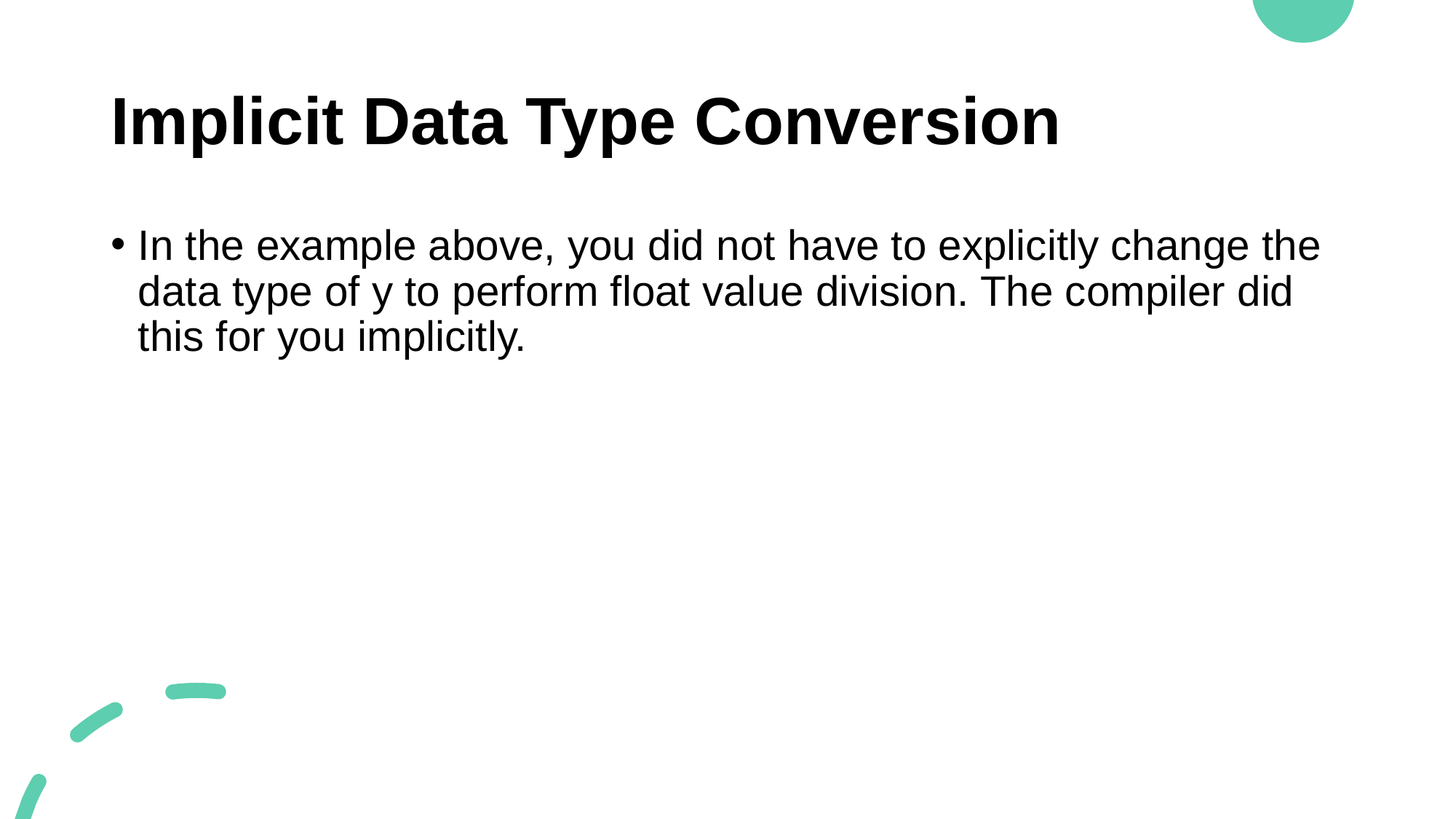

# Implicit Data Type Conversion
In the example above, you did not have to explicitly change the data type of y to perform float value division. The compiler did this for you implicitly.